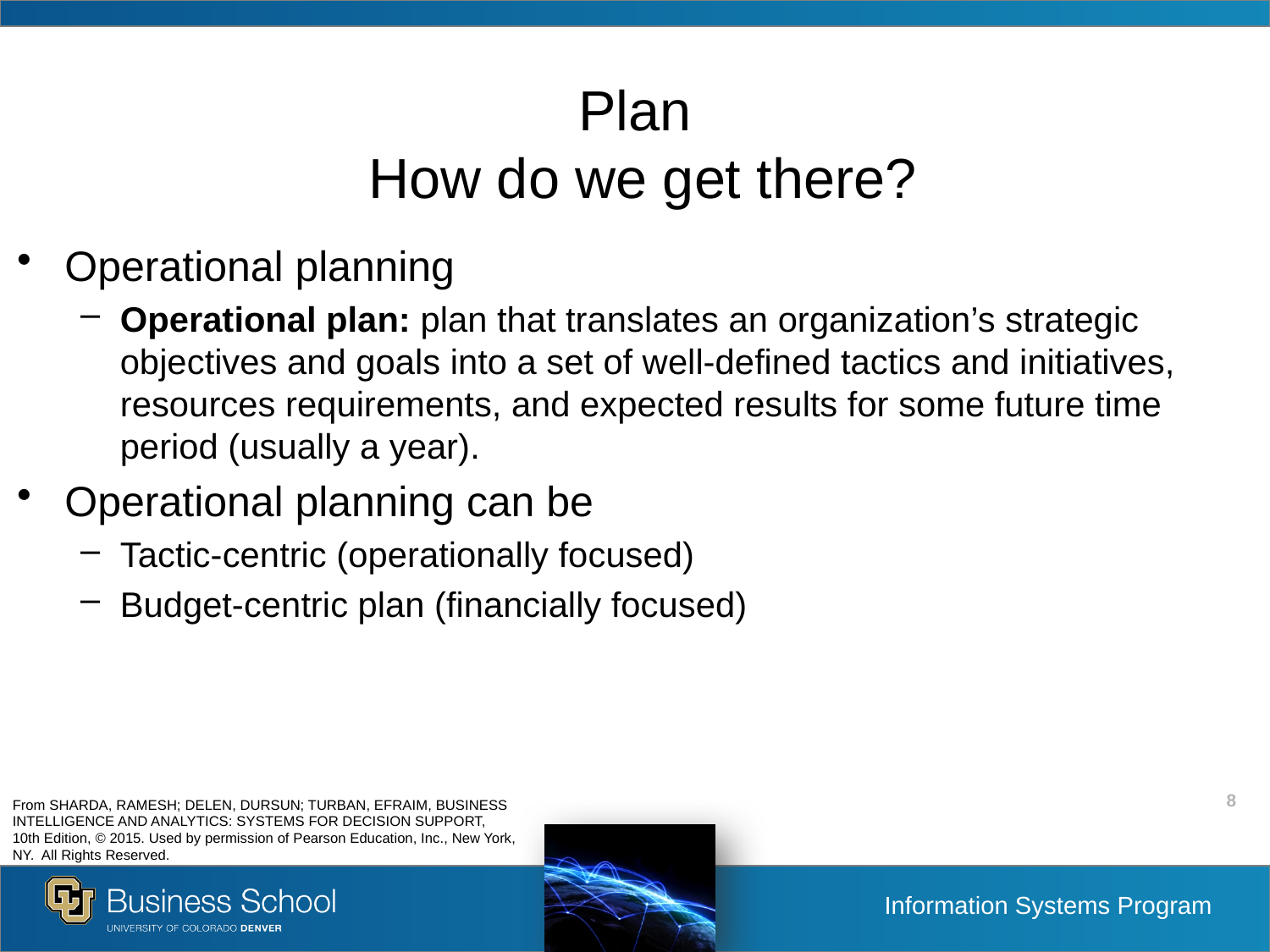

# Plan How do we get there?
Operational planning
Operational plan: plan that translates an organization’s strategic objectives and goals into a set of well-defined tactics and initiatives, resources requirements, and expected results for some future time period (usually a year).
Operational planning can be
Tactic-centric (operationally focused)
Budget-centric plan (financially focused)
From SHARDA, RAMESH; DELEN, DURSUN; TURBAN, EFRAIM, BUSINESS INTELLIGENCE AND ANALYTICS: SYSTEMS FOR DECISION SUPPORT, 10th Edition, © 2015. Used by permission of Pearson Education, Inc., New York, NY.  All Rights Reserved.